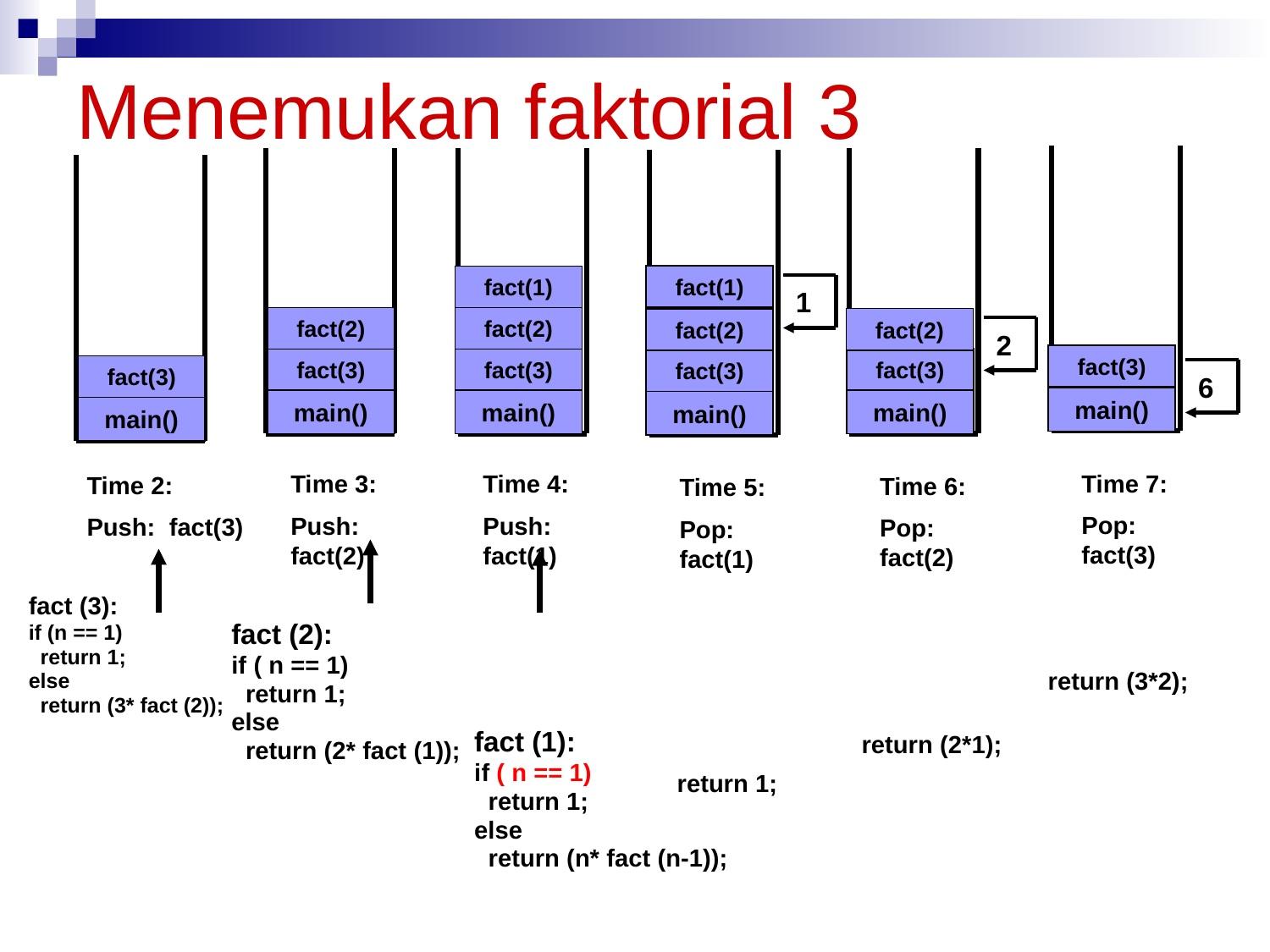

# Menemukan faktorial 3
fact(1)
fact(1)
1
fact(2)
fact(2)
fact(2)
fact(2)
2
fact(3)
fact(3)
fact(3)
fact(3)
fact(3)
fact(3)
6
main()
main()
main()
main()
main()
main()
Time 7:
Pop: fact(3)
Time 3:
Push: fact(2)
Time 4:
Push: fact(1)
Time 2:
Push:  fact(3)
Time 6:
Pop: fact(2)
Time 5:
Pop: fact(1)
fact (3):
if (n == 1)
  return 1;
else
  return (3* fact (2));

fact (2):
if ( n == 1)
  return 1;
else
  return (2* fact (1));

return (3*2);

fact (1):
if ( n == 1)
  return 1;
else
  return (n* fact (n-1));

return (2*1);

return 1;